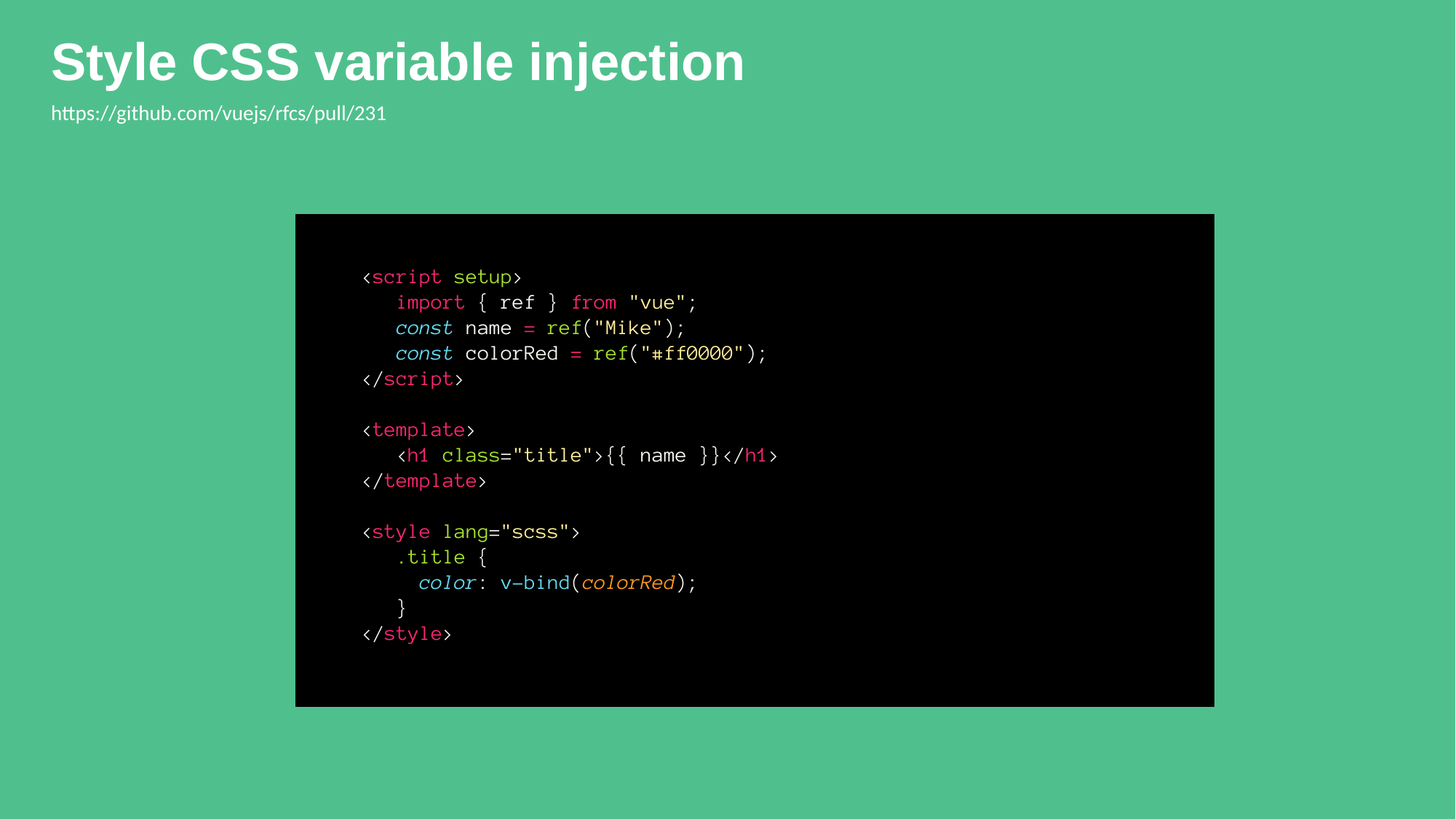

# Style CSS variable injection
https://github.com/vuejs/rfcs/pull/231

<script setup>
   import { ref } from "vue";
   const name = ref("Mike");
   const colorRed = ref("#ff0000");
</script>
<template>
   <h1 class="title">{{ name }}</h1>
</template>
<style lang="scss">
   .title {
     color: v-bind(colorRed);
   }
</style>